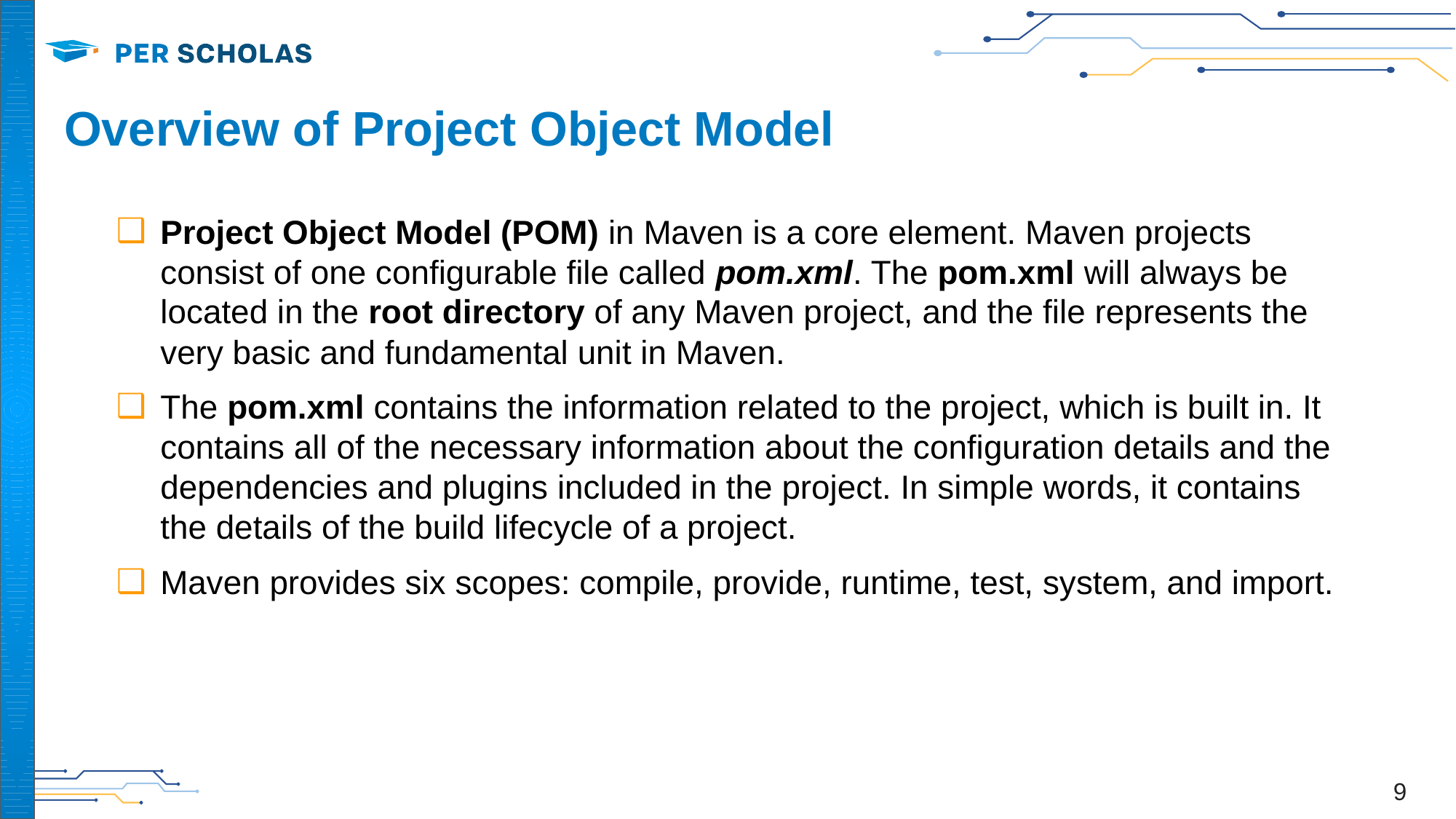

# Overview of Project Object Model
Project Object Model (POM) in Maven is a core element. Maven projects consist of one configurable file called pom.xml. The pom.xml will always be located in the root directory of any Maven project, and the file represents the very basic and fundamental unit in Maven.
The pom.xml contains the information related to the project, which is built in. It contains all of the necessary information about the configuration details and the dependencies and plugins included in the project. In simple words, it contains the details of the build lifecycle of a project.
Maven provides six scopes: compile, provide, runtime, test, system, and import.
9